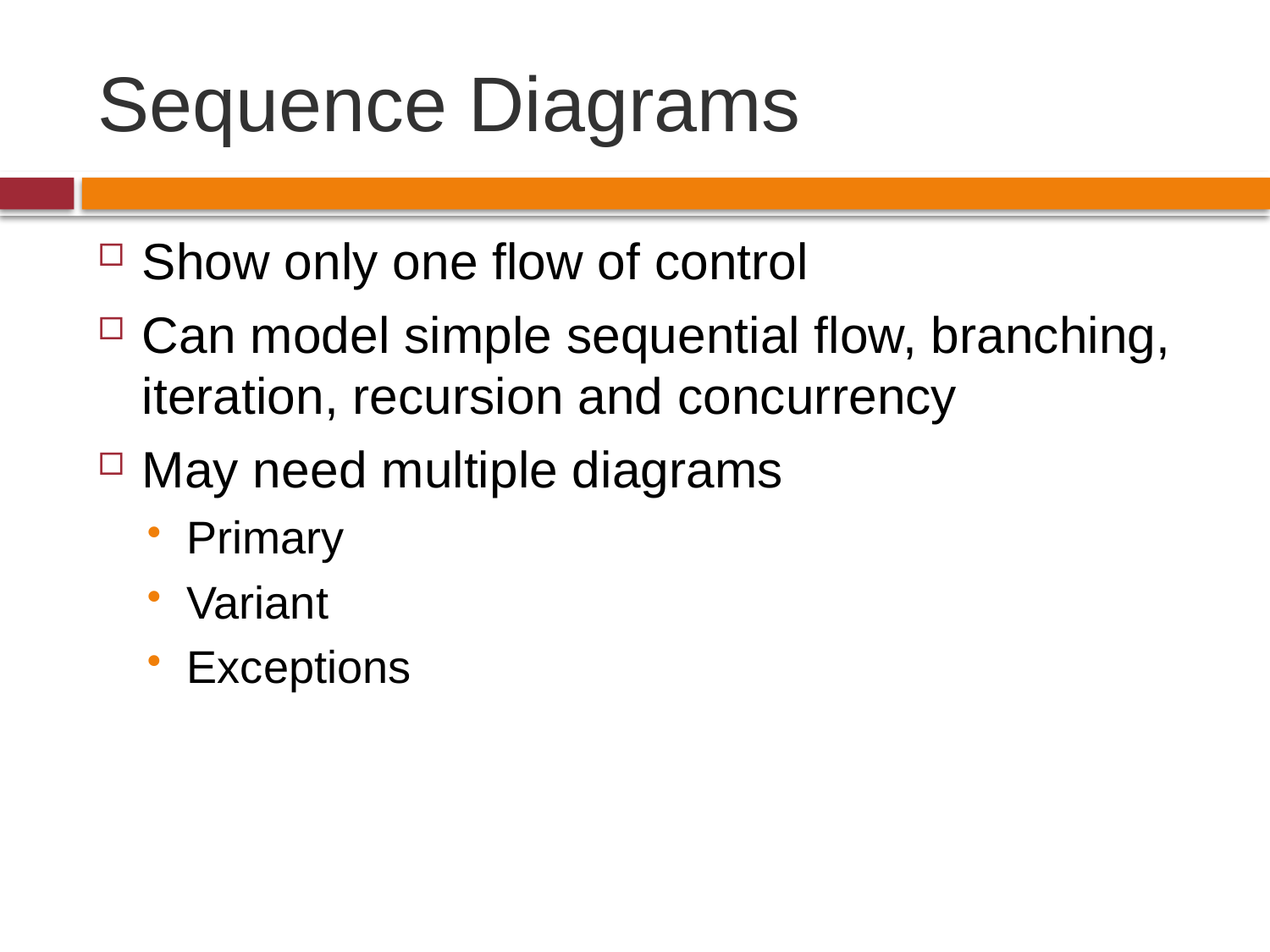

# Sequence Diagrams
Show only one flow of control
Can model simple sequential flow, branching, iteration, recursion and concurrency
May need multiple diagrams
Primary
Variant
Exceptions